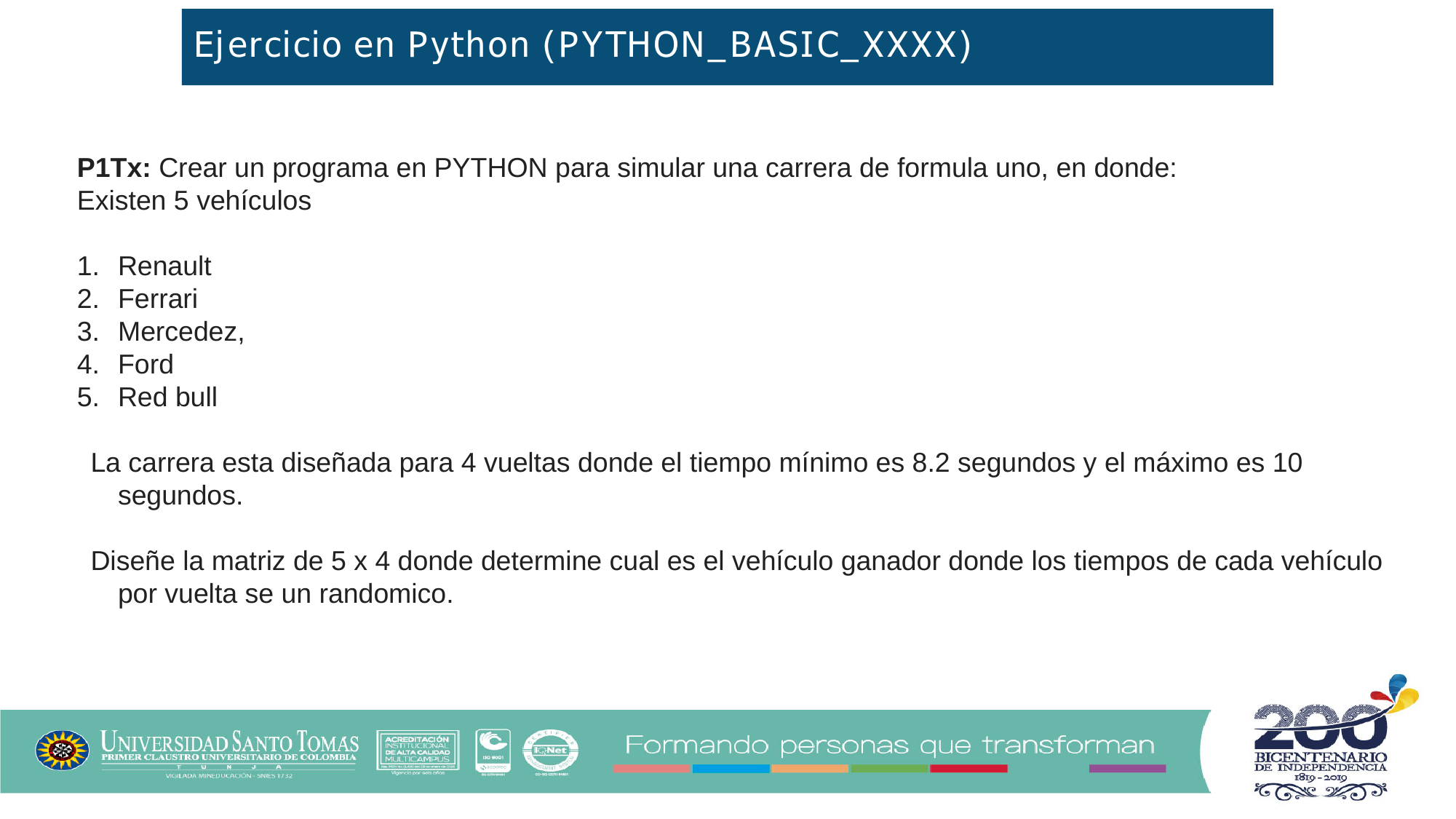

Ejercicio en Python (PYTHON_BASIC_XXXX)
P1Tx: Crear un programa en PYTHON para simular una carrera de formula uno, en donde:
Existen 5 vehículos

Renault
Ferrari
Mercedez,
Ford
Red bull

La carrera esta diseñada para 4 vueltas donde el tiempo mínimo es 8.2 segundos y el máximo es 10 segundos.

Diseñe la matriz de 5 x 4 donde determine cual es el vehículo ganador donde los tiempos de cada vehículo por vuelta se un randomico.